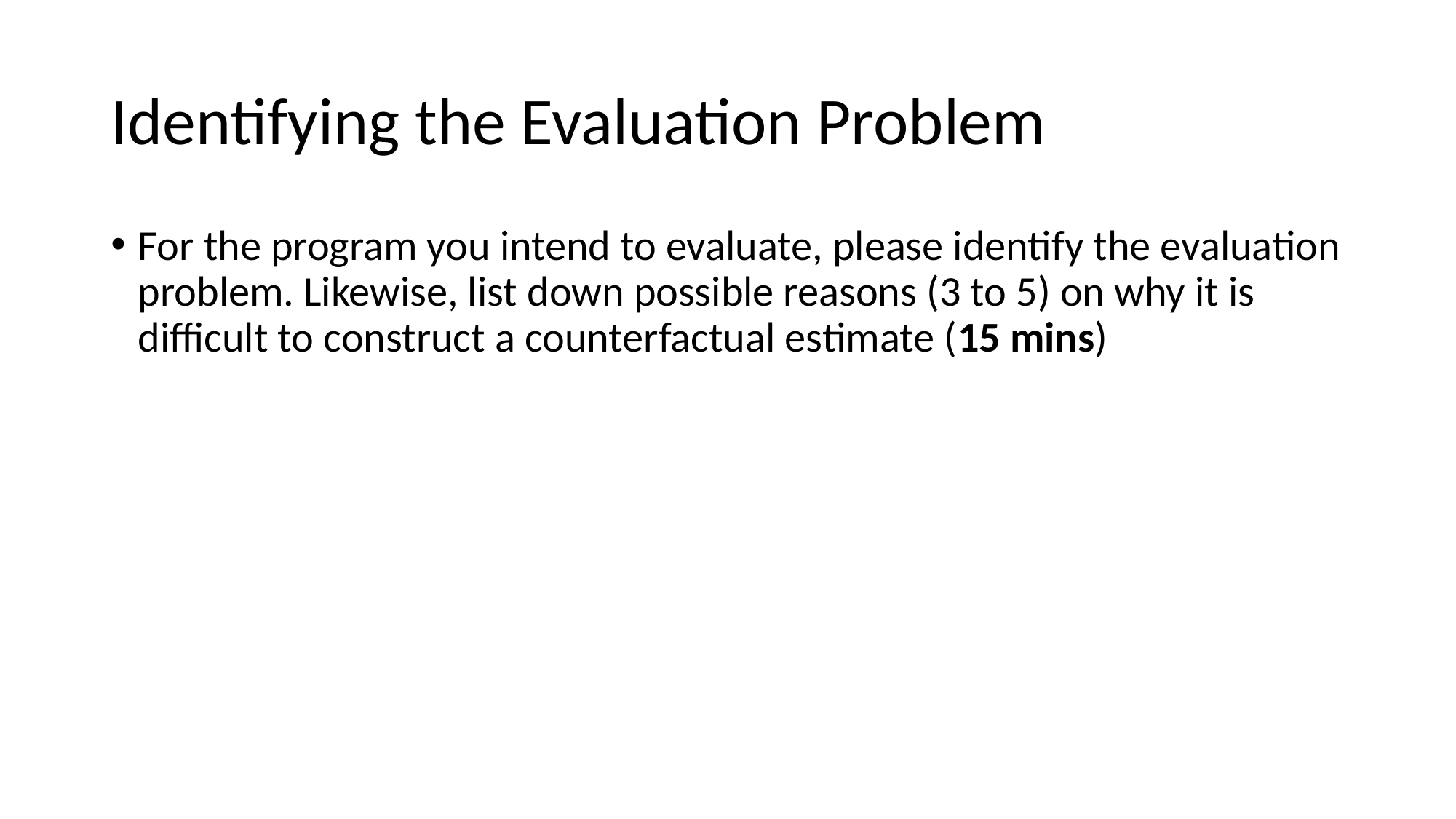

# Identifying the Evaluation Problem
For the program you intend to evaluate, please identify the evaluation problem. Likewise, list down possible reasons (3 to 5) on why it is difficult to construct a counterfactual estimate (15 mins)